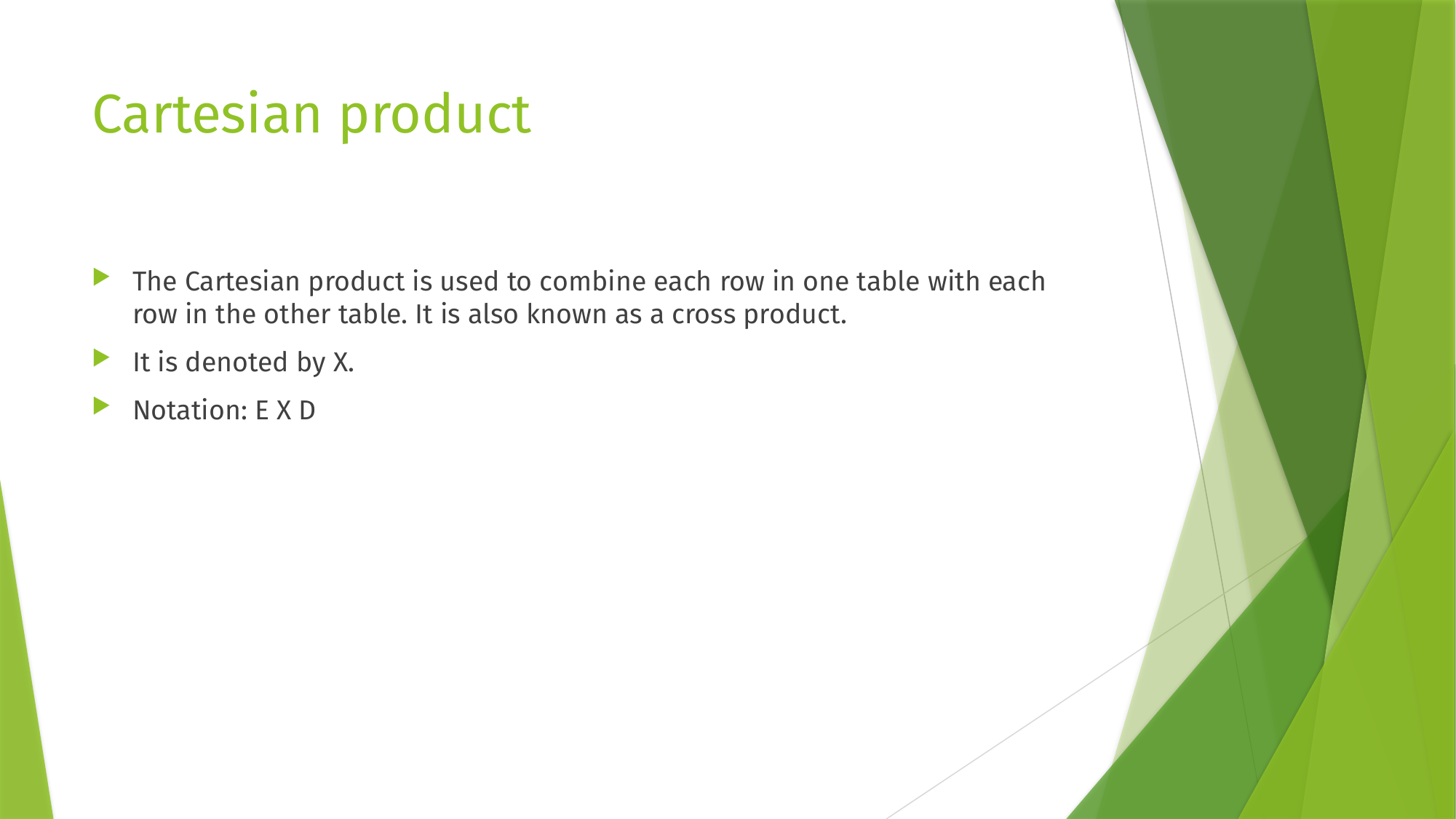

# Cartesian product
The Cartesian product is used to combine each row in one table with each row in the other table. It is also known as a cross product.
It is denoted by X.
Notation: E X D